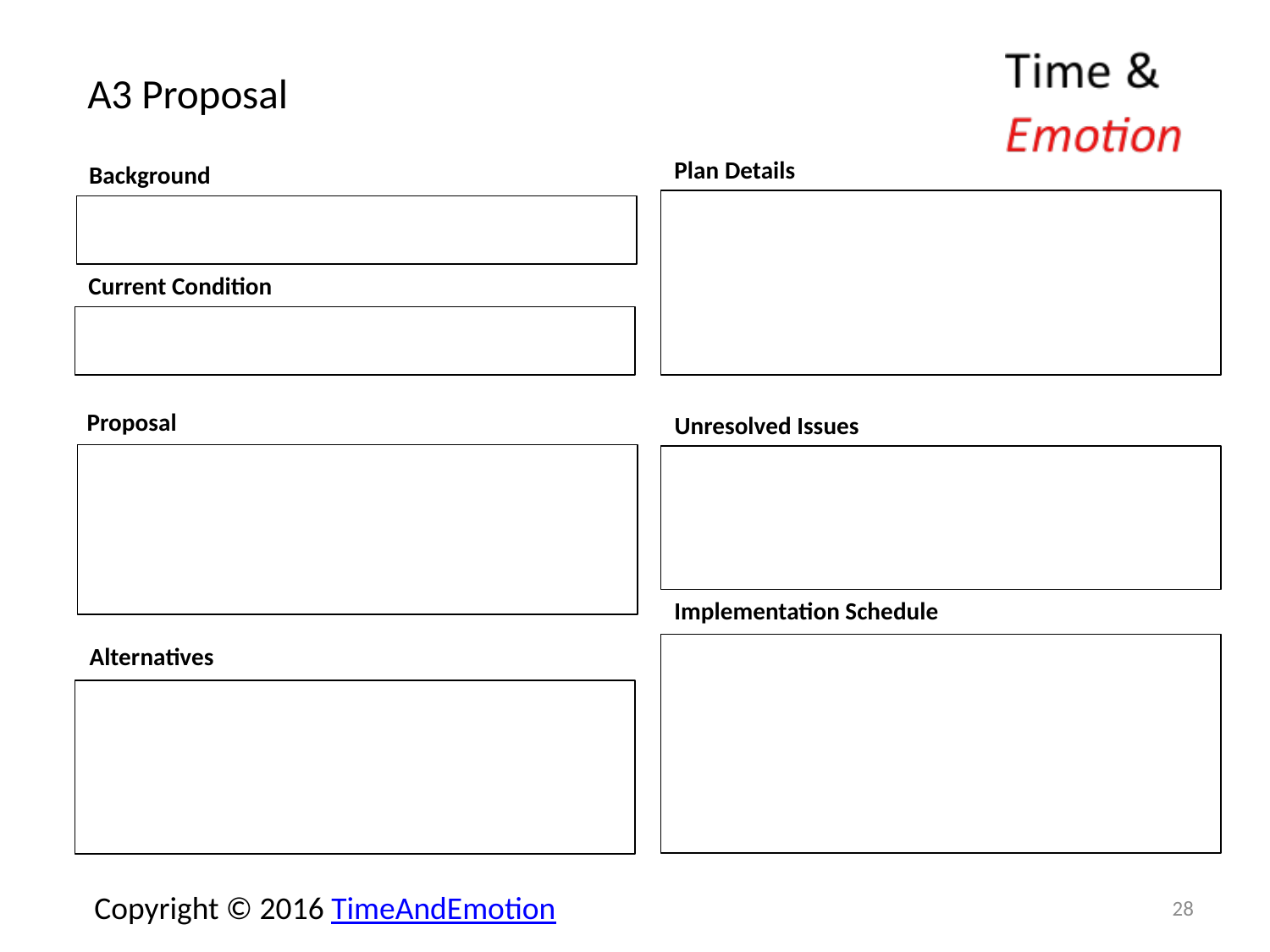

# A3 Proposal
Plan Details
Background

Current Condition

Proposal
Unresolved Issues

Implementation Schedule
Alternatives

28